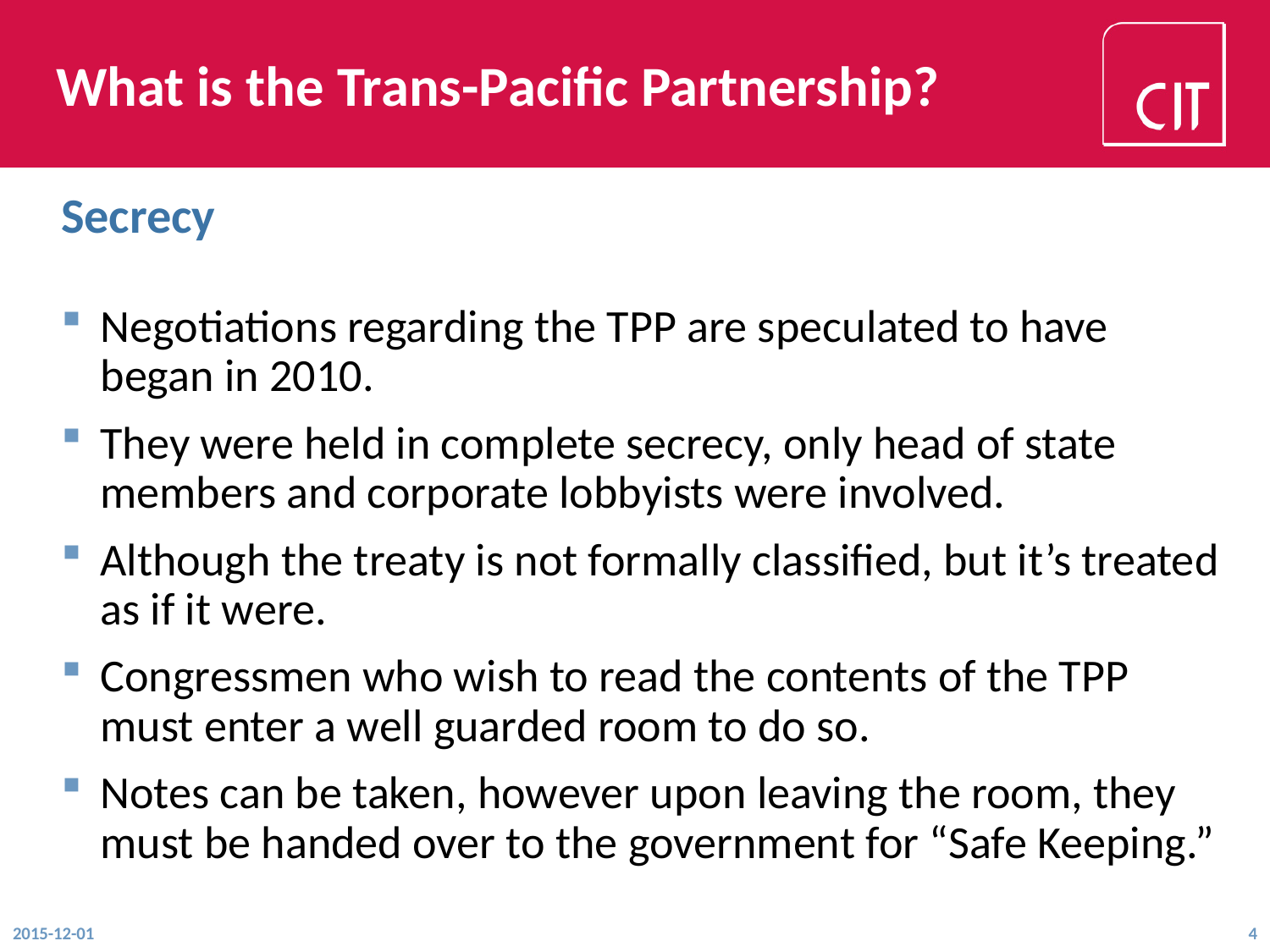

# What is the Trans-Pacific Partnership?
Secrecy
Negotiations regarding the TPP are speculated to have began in 2010.
They were held in complete secrecy, only head of state members and corporate lobbyists were involved.
Although the treaty is not formally classified, but it’s treated as if it were.
Congressmen who wish to read the contents of the TPP must enter a well guarded room to do so.
Notes can be taken, however upon leaving the room, they must be handed over to the government for “Safe Keeping.”
2015-12-01

4